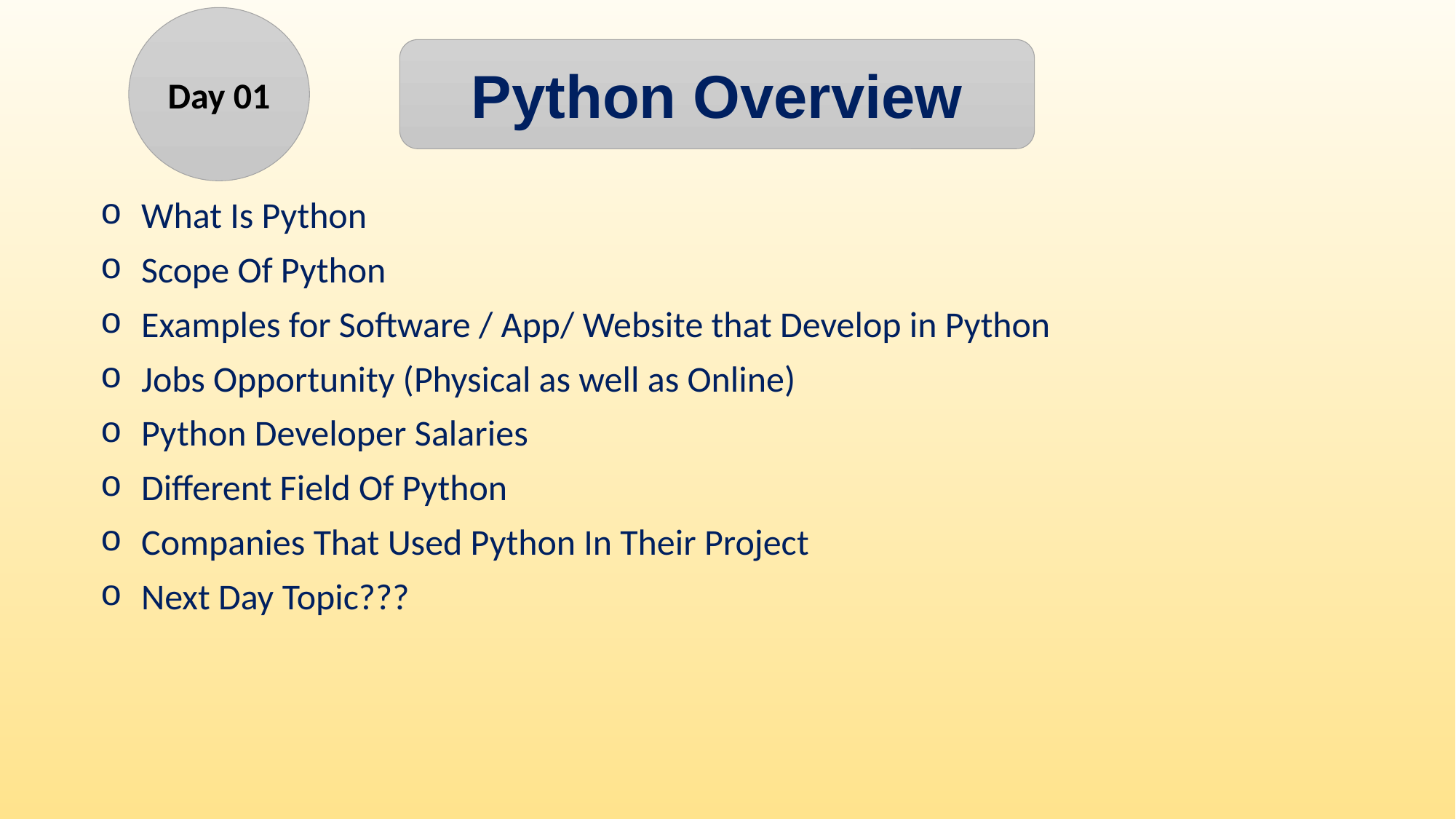

Day 01
Python Overview
What Is Python
Scope Of Python
Examples for Software / App/ Website that Develop in Python
Jobs Opportunity (Physical as well as Online)
Python Developer Salaries
Different Field Of Python
Companies That Used Python In Their Project
Next Day Topic???